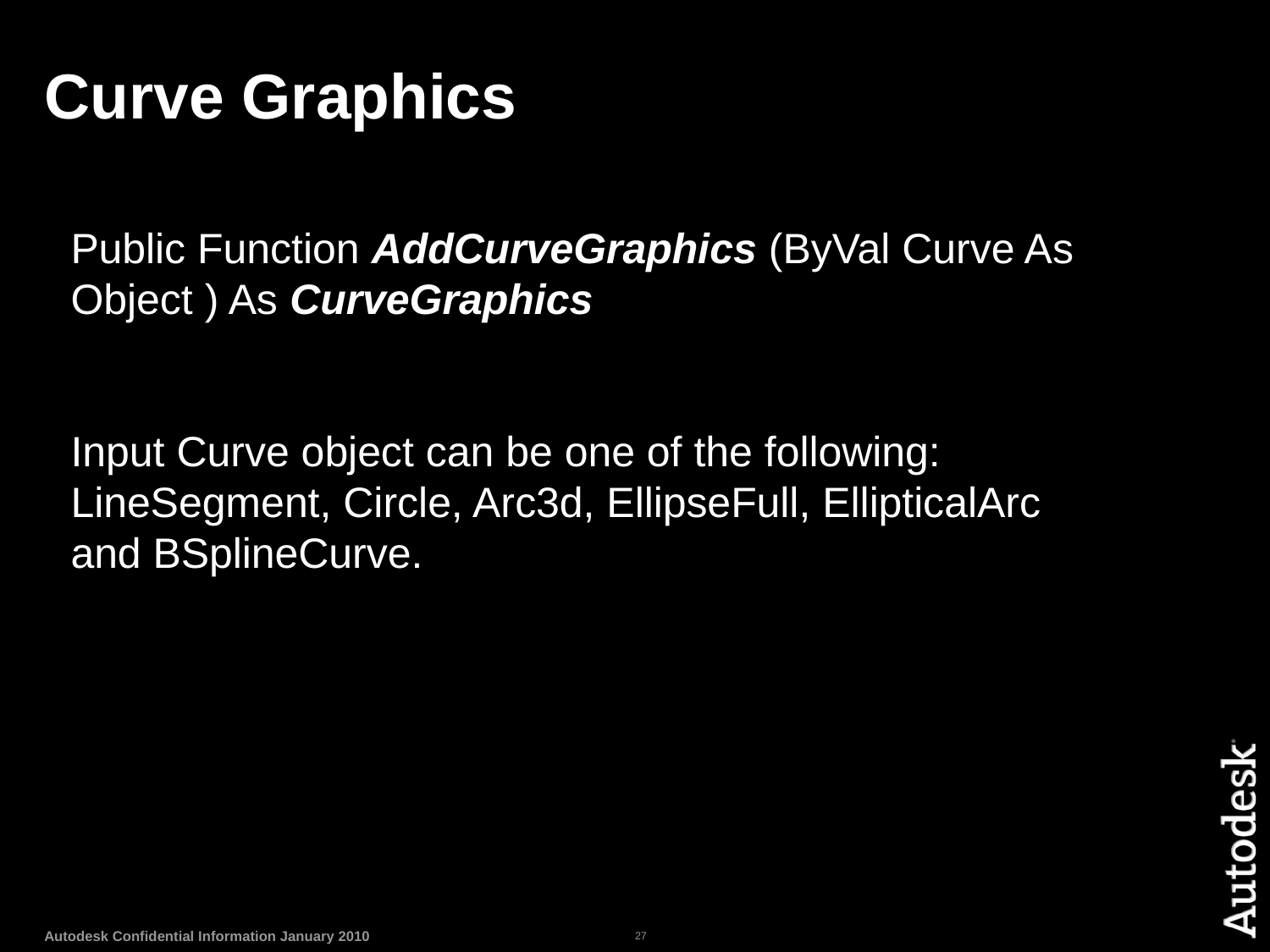

# Curve Graphics
Public Function AddCurveGraphics (ByVal Curve As Object ) As CurveGraphics

Input Curve object can be one of the following: LineSegment, Circle, Arc3d, EllipseFull, EllipticalArc and BSplineCurve.